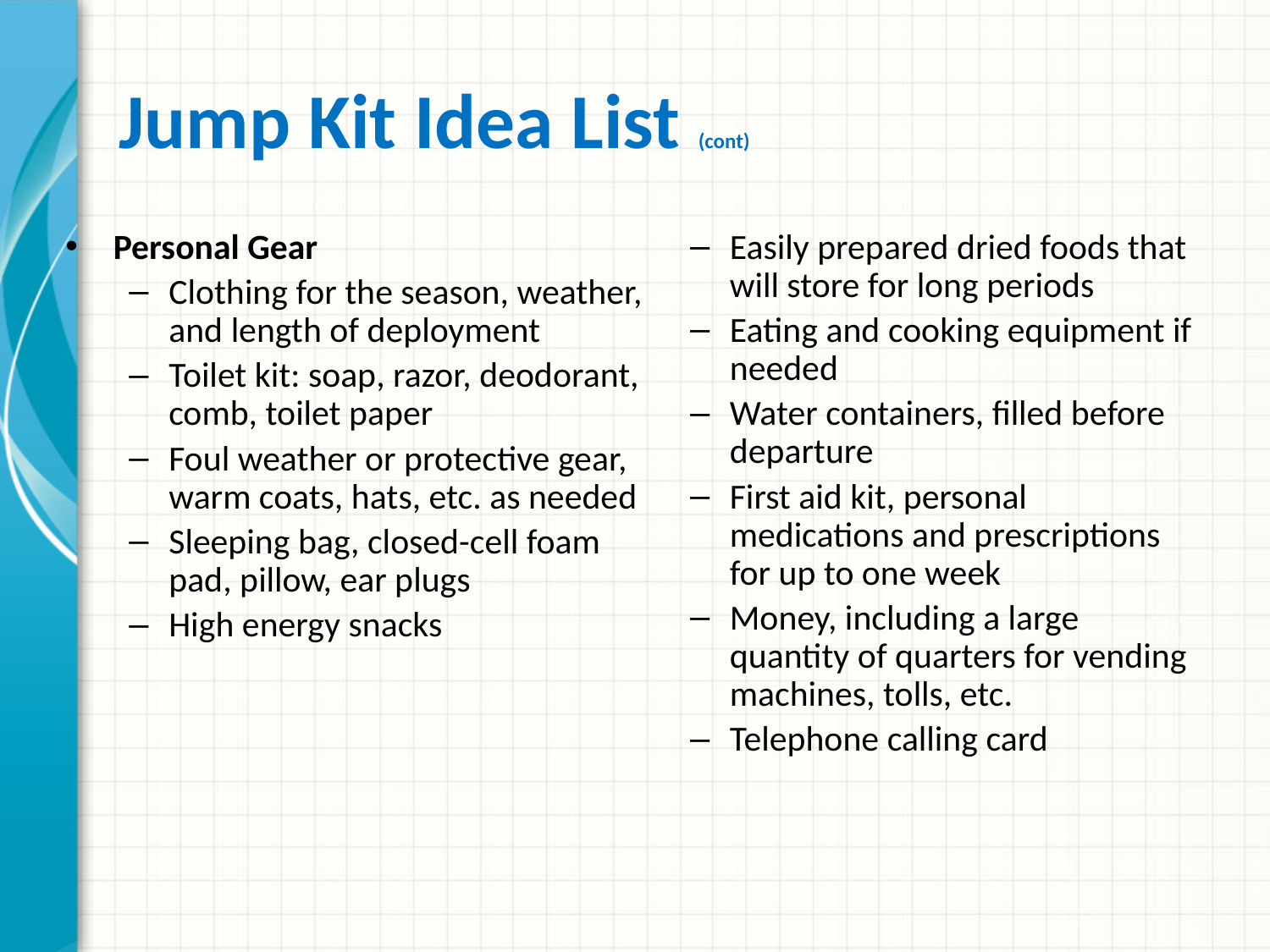

# Jump Kit Idea List (cont)
Personal Gear
Clothing for the season, weather, and length of deployment
Toilet kit: soap, razor, deodorant, comb, toilet paper
Foul weather or protective gear, warm coats, hats, etc. as needed
Sleeping bag, closed-cell foam pad, pillow, ear plugs
High energy snacks
Easily prepared dried foods that will store for long periods
Eating and cooking equipment if needed
Water containers, filled before departure
First aid kit, personal medications and prescriptions for up to one week
Money, including a large quantity of quarters for vending machines, tolls, etc.
Telephone calling card